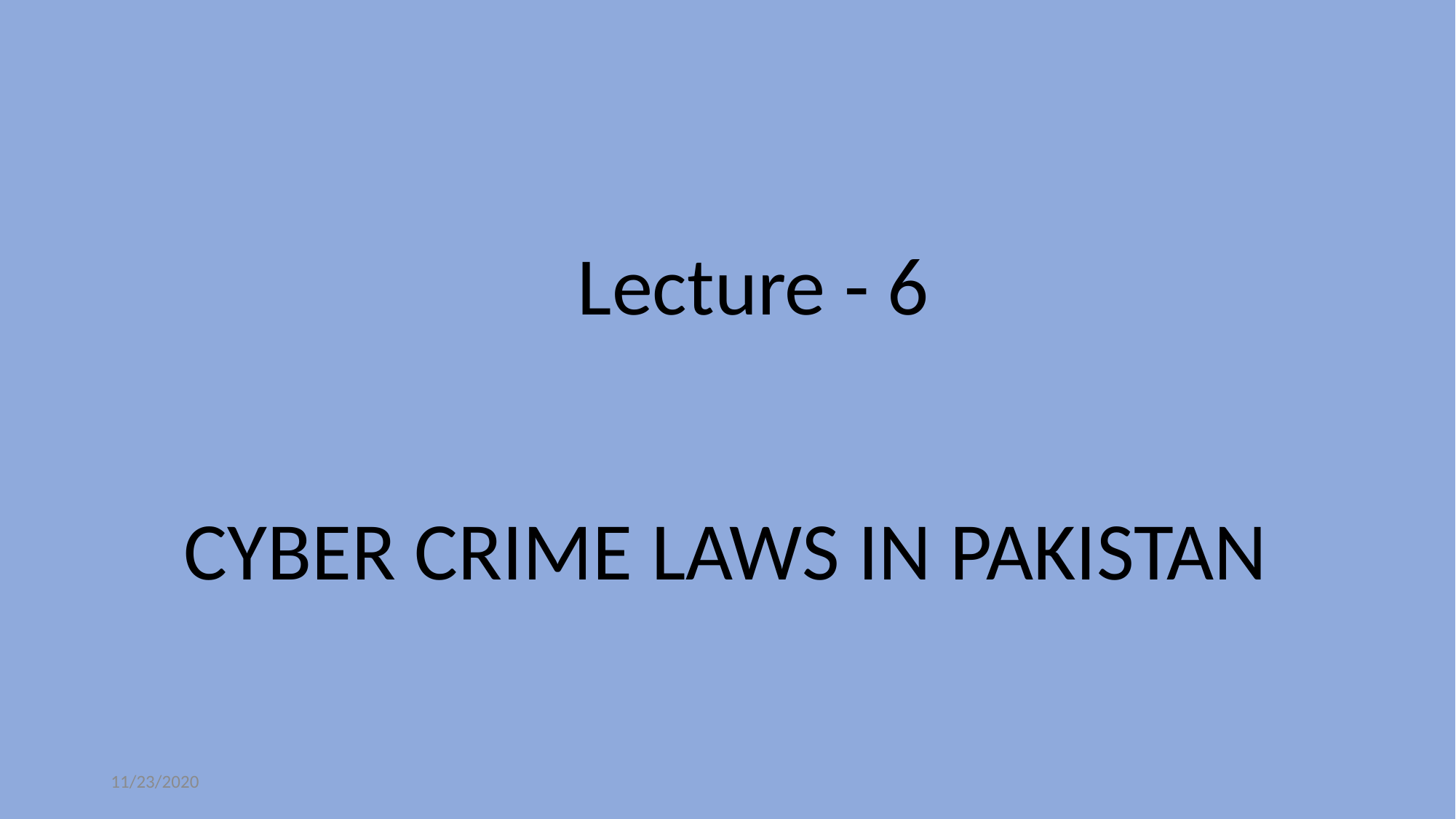

# Lecture - 6 CYBER CRIME LAWS IN PAKISTAN
11/23/2020